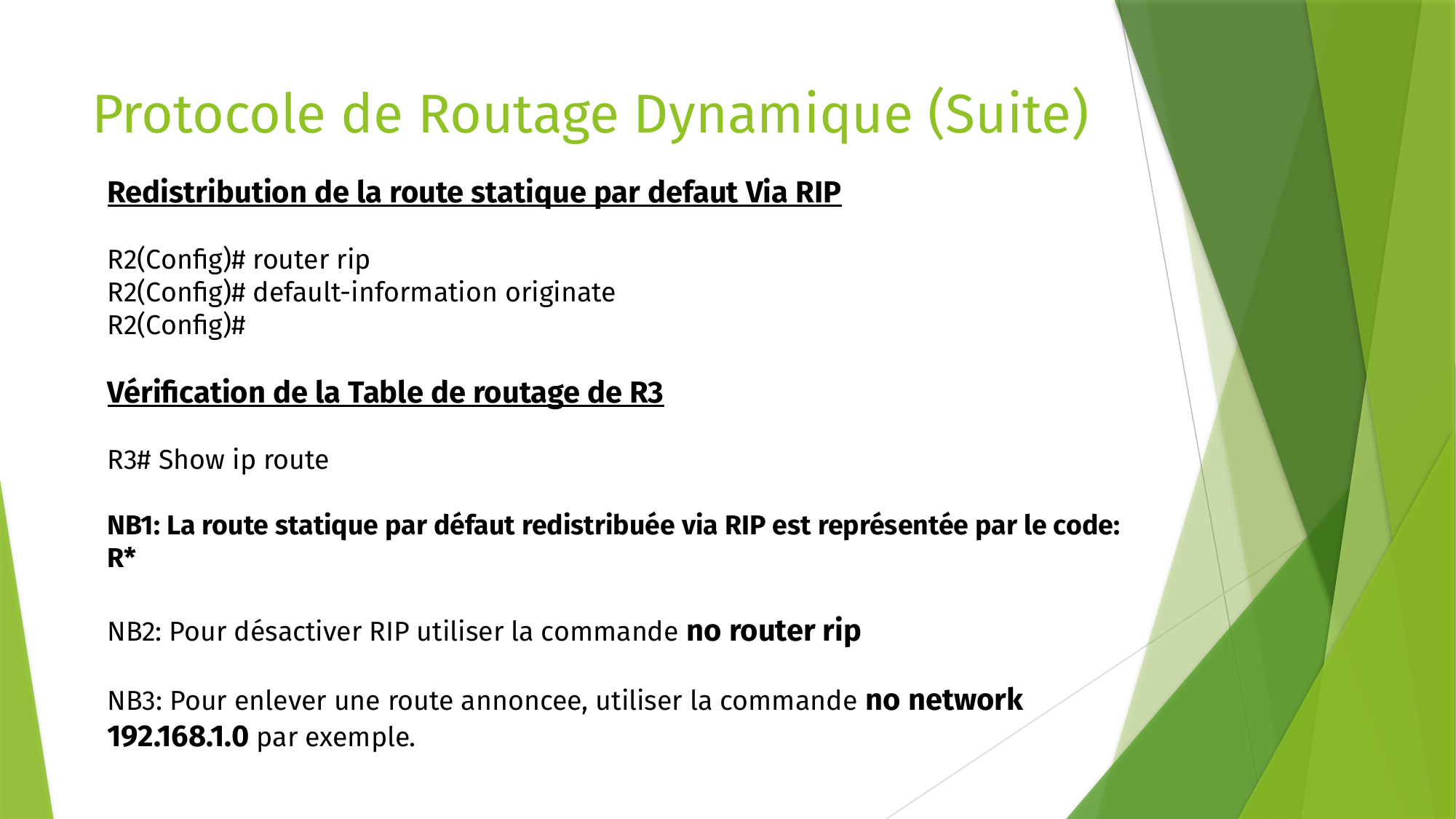

# Protocole de Routage Dynamique (Suite)
Redistribution de la route statique par defaut Via RIP

R2(Config)# router rip
R2(Config)# default-information originate
R2(Config)#

Vérification de la Table de routage de R3

R3# Show ip route

NB1: La route statique par défaut redistribuée via RIP est représentée par le code: R*

NB2: Pour désactiver RIP utiliser la commande no router rip

NB3: Pour enlever une route annoncee, utiliser la commande no network 192.168.1.0 par exemple.